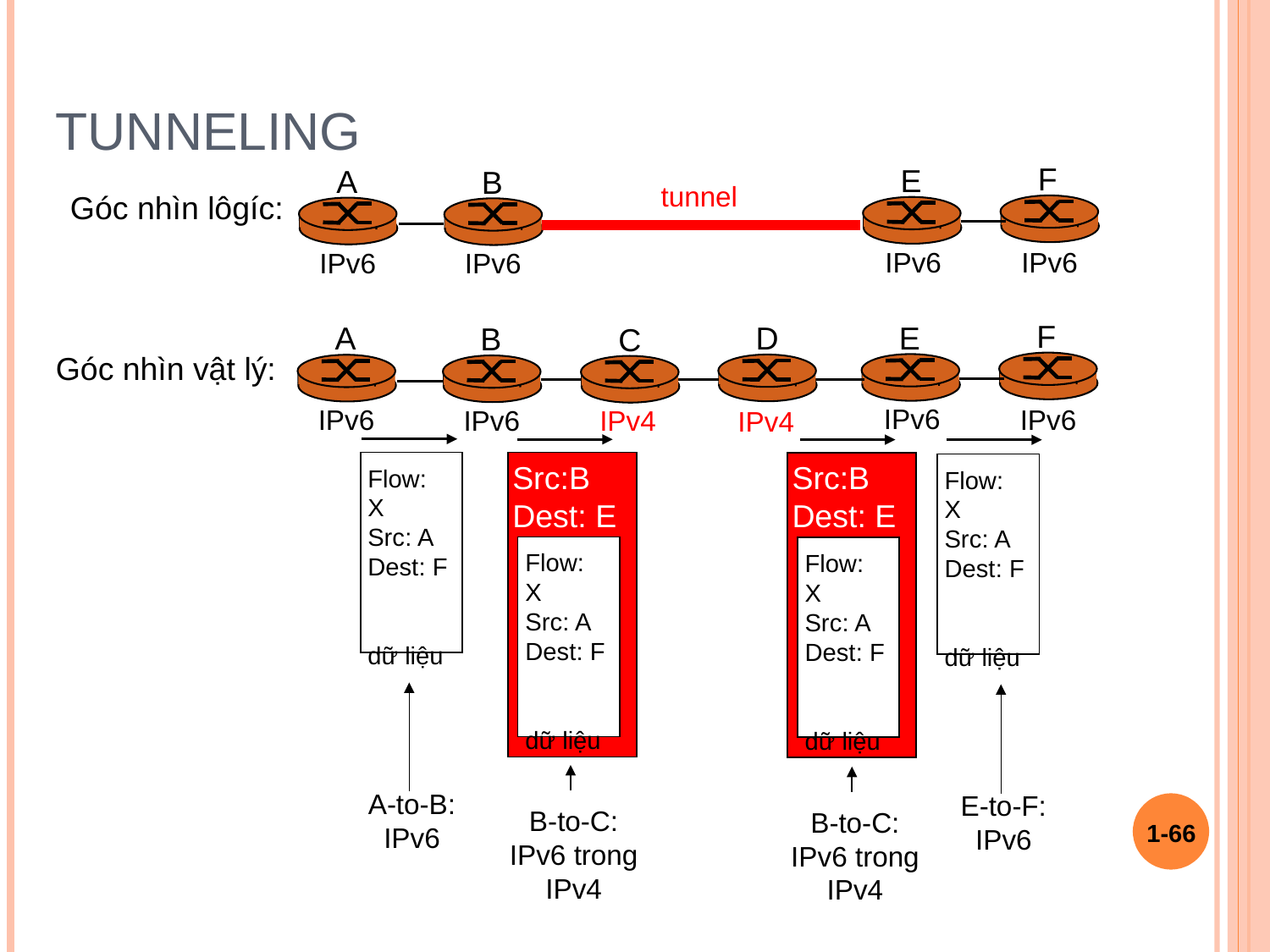

# Tunneling
F

E

A

B

tunnel
Góc nhìn lôgíc:

IPv6
IPv6
IPv6
IPv6
F

E

D

A

B

C

Góc nhìn vật lý:
IPv6
IPv6
IPv6
IPv6
IPv4
IPv4
Src:B
Dest: E

Flow: X
Src: A
Dest: F

dữ liệu
Src:B
Dest: E

Flow: X
Src: A
Dest: F

dữ liệu

Flow: X
Src: A
Dest: F

dữ liệu

Flow: X
Src: A
Dest: F

dữ liệu
A-to-B:
IPv6
E-to-F:
IPv6
1-66
B-to-C:
IPv6 trong
IPv4
B-to-C:
IPv6 trong
IPv4